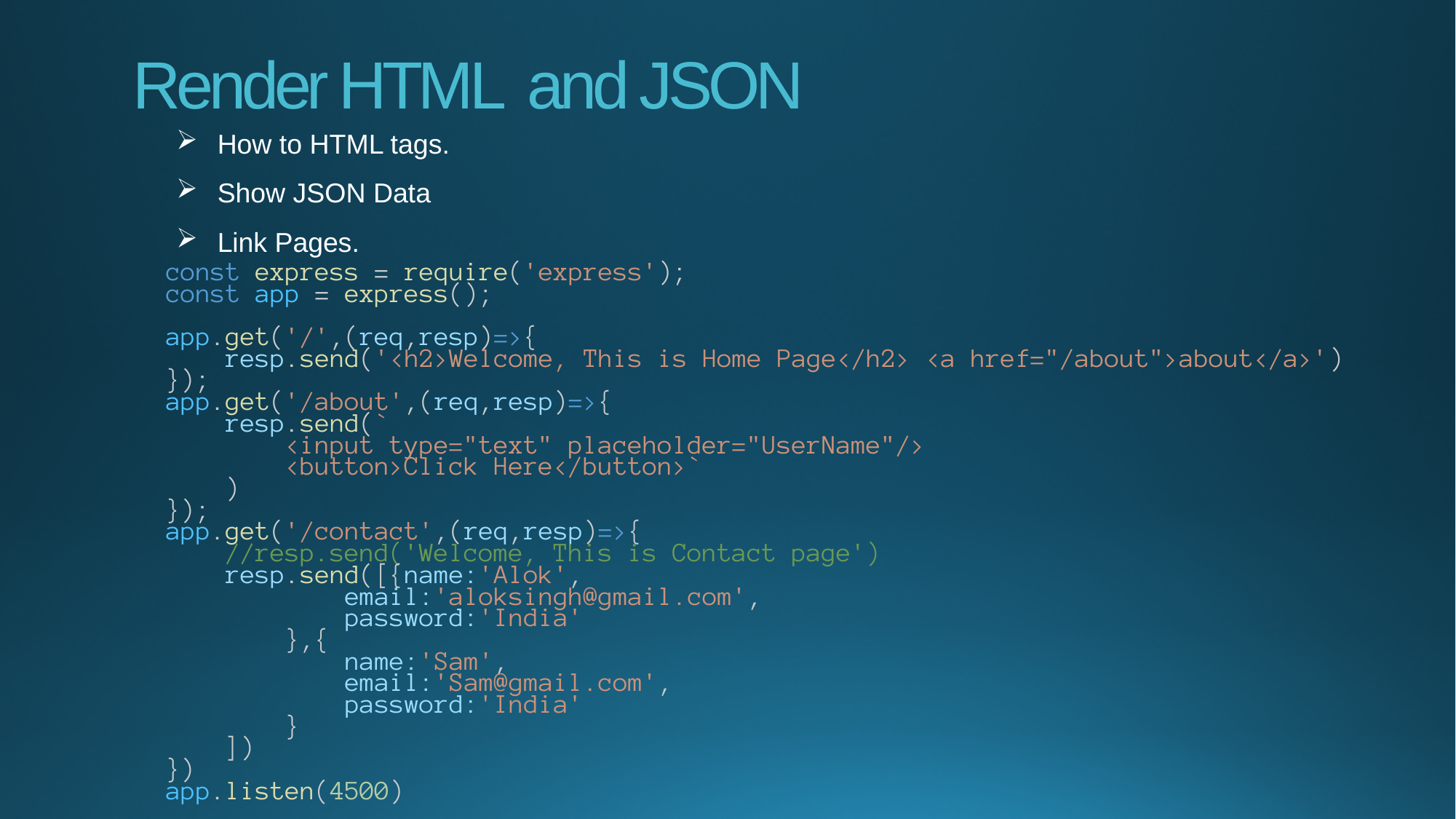

# Render HTML  and JSON
How to HTML tags.
Show JSON Data
Link Pages.
const express = require('express');
const app = express();
app.get('/',(req,resp)=>{
    resp.send('<h2>Welcome, This is Home Page</h2> <a href="/about">about</a>')
});
app.get('/about',(req,resp)=>{
    resp.send(`
        <input type="text" placeholder="UserName"/>
        <button>Click Here</button>`
    )
});
app.get('/contact',(req,resp)=>{
    //resp.send('Welcome, This is Contact page')
    resp.send([{name:'Alok',
            email:'aloksingh@gmail.com',
            password:'India'
        },{
            name:'Sam',
            email:'Sam@gmail.com',
            password:'India'
        }
    ])
})
app.listen(4500)